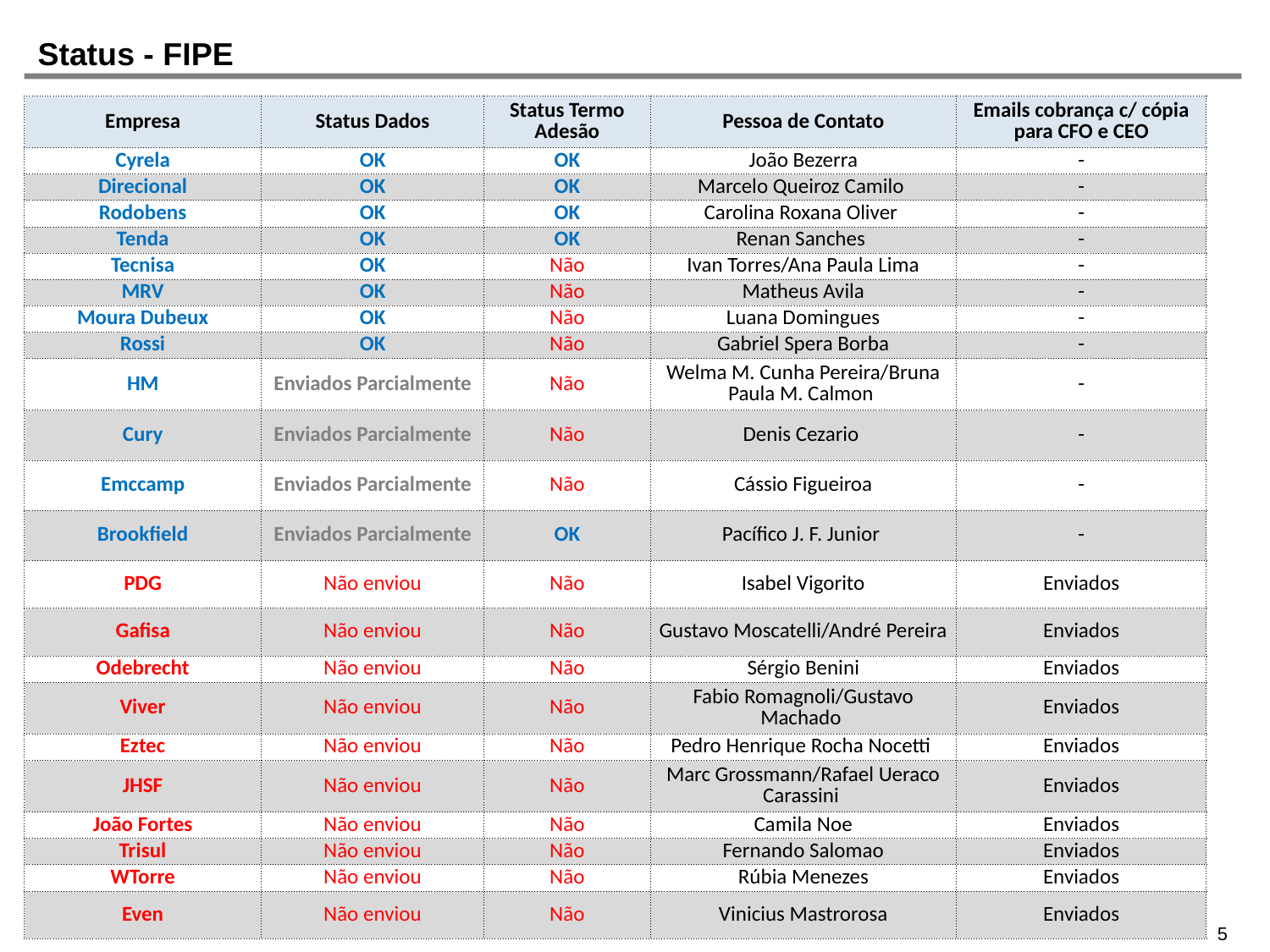

Status - FIPE

| Empresa | Status Dados | Status Termo Adesão | Pessoa de Contato | Emails cobrança c/ cópia para CFO e CEO |
| --- | --- | --- | --- | --- |
| Cyrela | OK | OK | João Bezerra | - |
| Direcional | OK | OK | Marcelo Queiroz Camilo | - |
| Rodobens | OK | OK | Carolina Roxana Oliver | - |
| Tenda | OK | OK | Renan Sanches | - |
| Tecnisa | OK | Não | Ivan Torres/Ana Paula Lima | - |
| MRV | OK | Não | Matheus Avila | - |
| Moura Dubeux | OK | Não | Luana Domingues | - |
| Rossi | OK | Não | Gabriel Spera Borba | - |
| HM | Enviados Parcialmente | Não | Welma M. Cunha Pereira/Bruna Paula M. Calmon | - |
| Cury | Enviados Parcialmente | Não | Denis Cezario | - |
| Emccamp | Enviados Parcialmente | Não | Cássio Figueiroa | - |
| Brookfield | Enviados Parcialmente | OK | Pacífico J. F. Junior | - |
| PDG | Não enviou | Não | Isabel Vigorito | Enviados |
| Gafisa | Não enviou | Não | Gustavo Moscatelli/André Pereira | Enviados |
| Odebrecht | Não enviou | Não | Sérgio Benini | Enviados |
| Viver | Não enviou | Não | Fabio Romagnoli/Gustavo Machado | Enviados |
| Eztec | Não enviou | Não | Pedro Henrique Rocha Nocetti | Enviados |
| JHSF | Não enviou | Não | Marc Grossmann/Rafael Ueraco Carassini | Enviados |
| João Fortes | Não enviou | Não | Camila Noe | Enviados |
| Trisul | Não enviou | Não | Fernando Salomao | Enviados |
| WTorre | Não enviou | Não | Rúbia Menezes | Enviados |
| Even | Não enviou | Não | Vinicius Mastrorosa | Enviados |
3
5